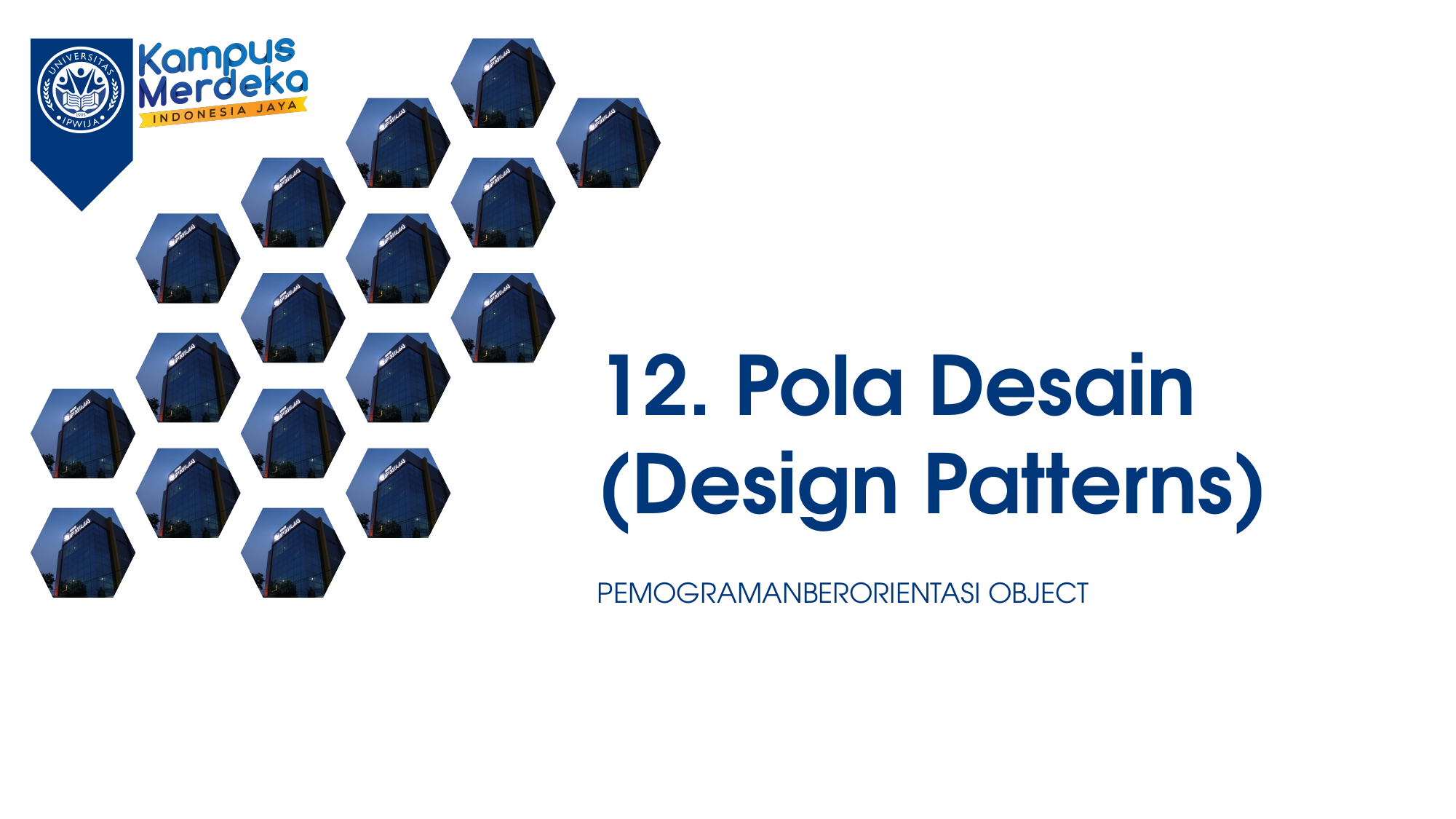

# 12. Pola Desain (Design Patterns)
PEMOGRAMANBERORIENTASI OBJECT